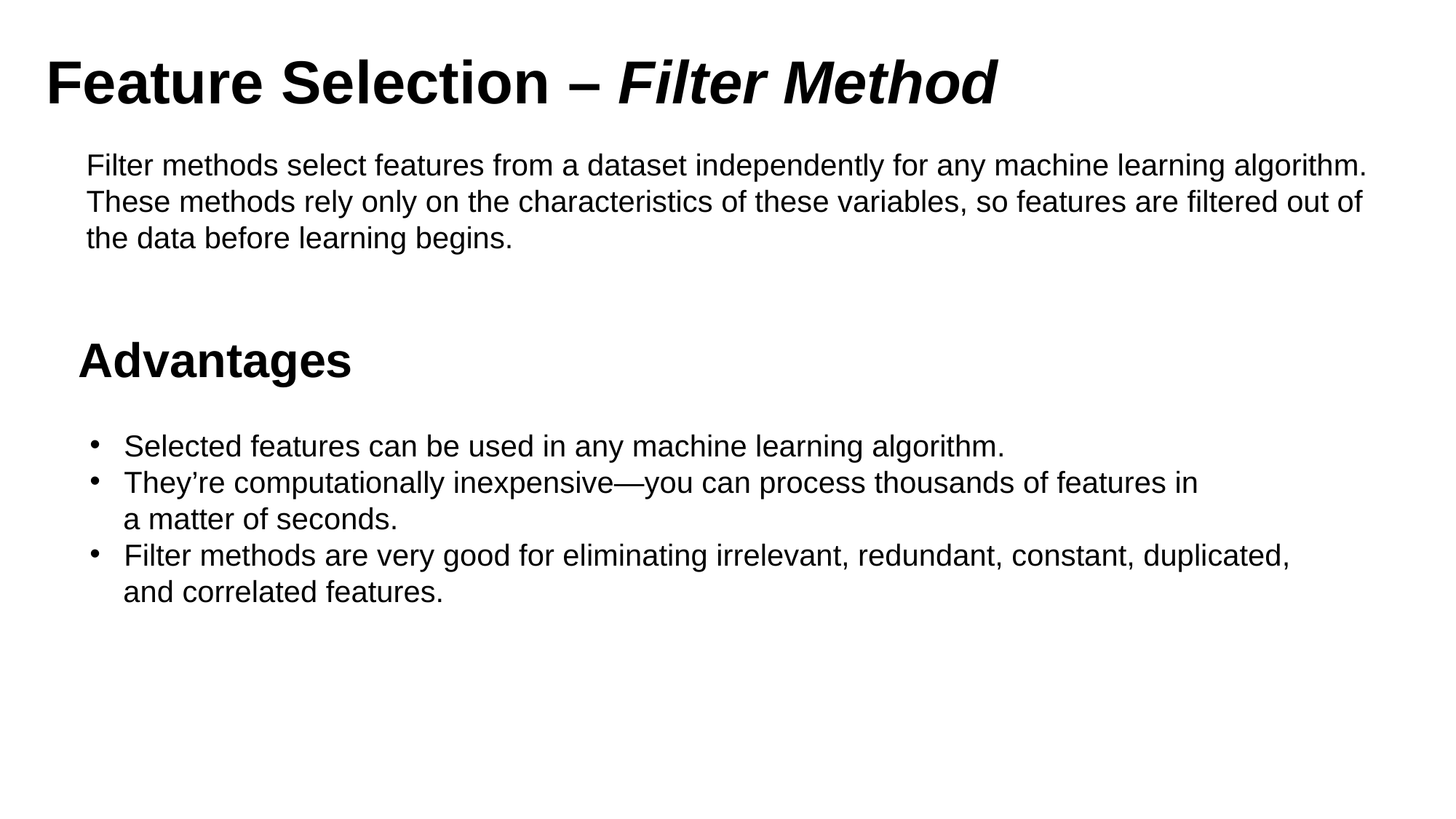

# Feature Selection – Filter Method
Filter methods select features from a dataset independently for any machine learning algorithm.
These methods rely only on the characteristics of these variables, so features are filtered out of
the data before learning begins.
Advantages
Selected features can be used in any machine learning algorithm.
They’re computationally inexpensive—you can process thousands of features in
    a matter of seconds.
Filter methods are very good for eliminating irrelevant, redundant, constant, duplicated,
    and correlated features.